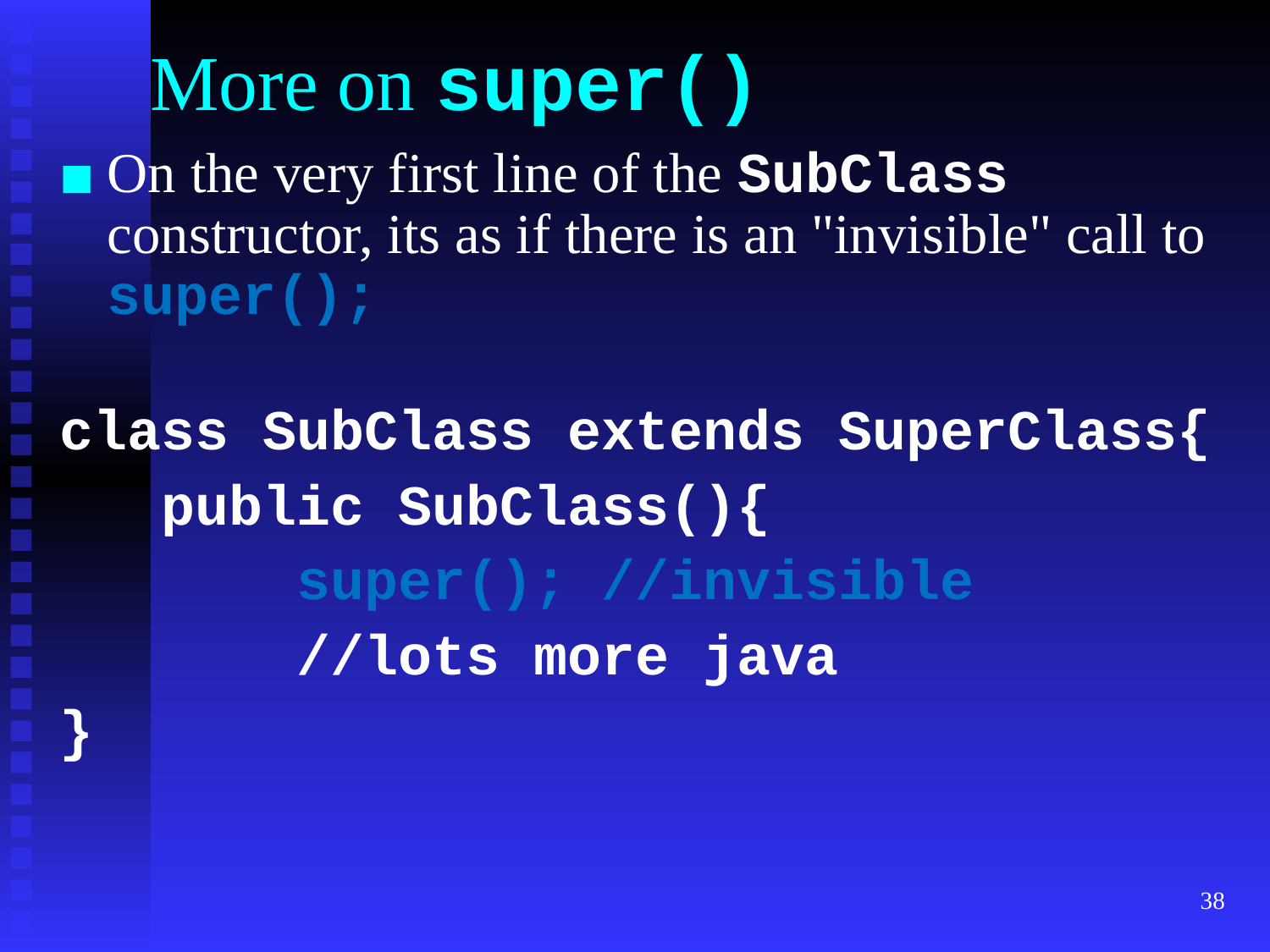

More on super()
On the very first line of the SubClass constructor, its as if there is an "invisible" call to super();

class SubClass extends SuperClass{
   public SubClass(){
       super(); //invisible
       //lots more java
}

38